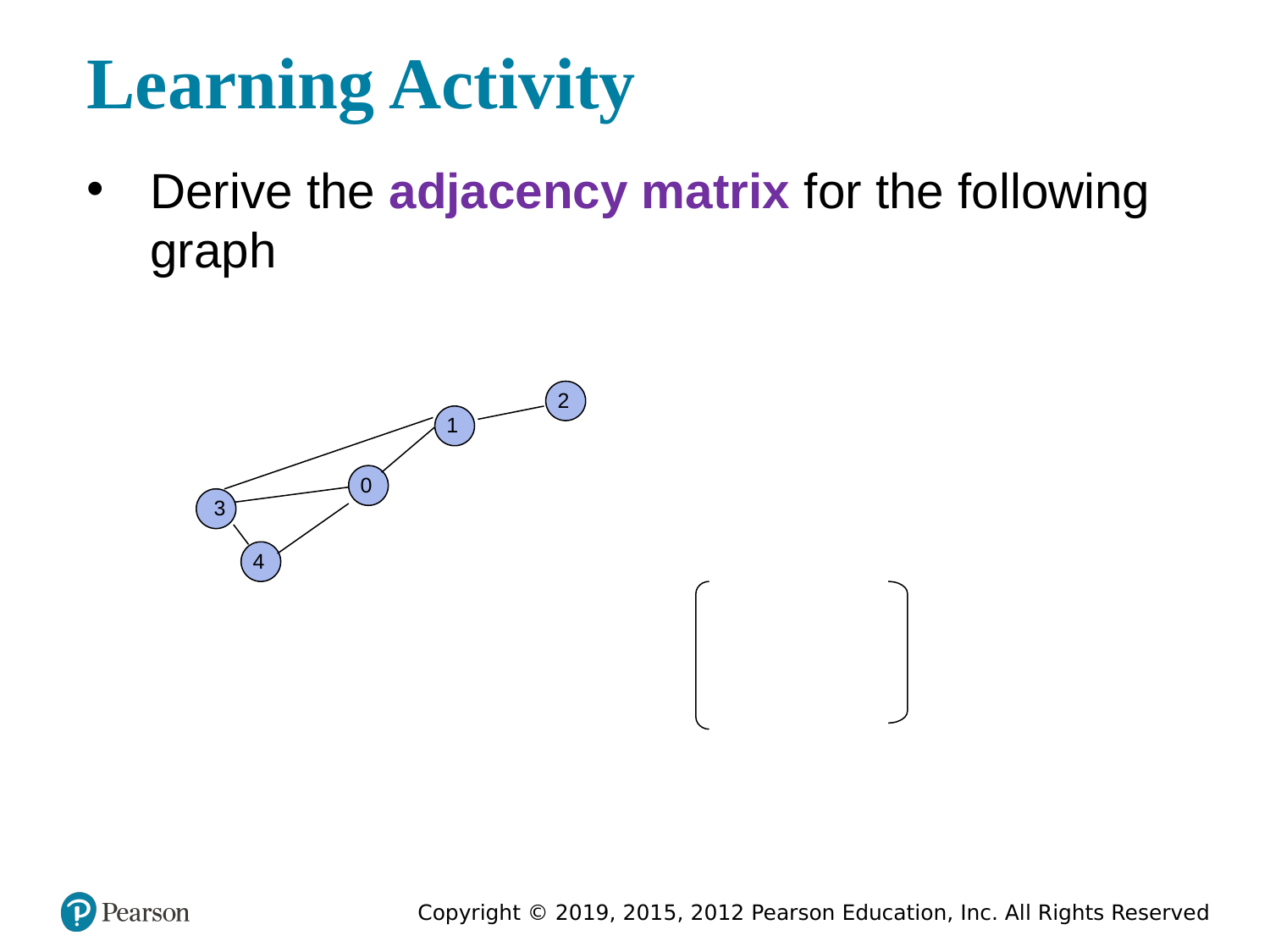

# Learning Activity
Derive the adjacency matrix for the following graph

 2
 1

 0

  3

 4